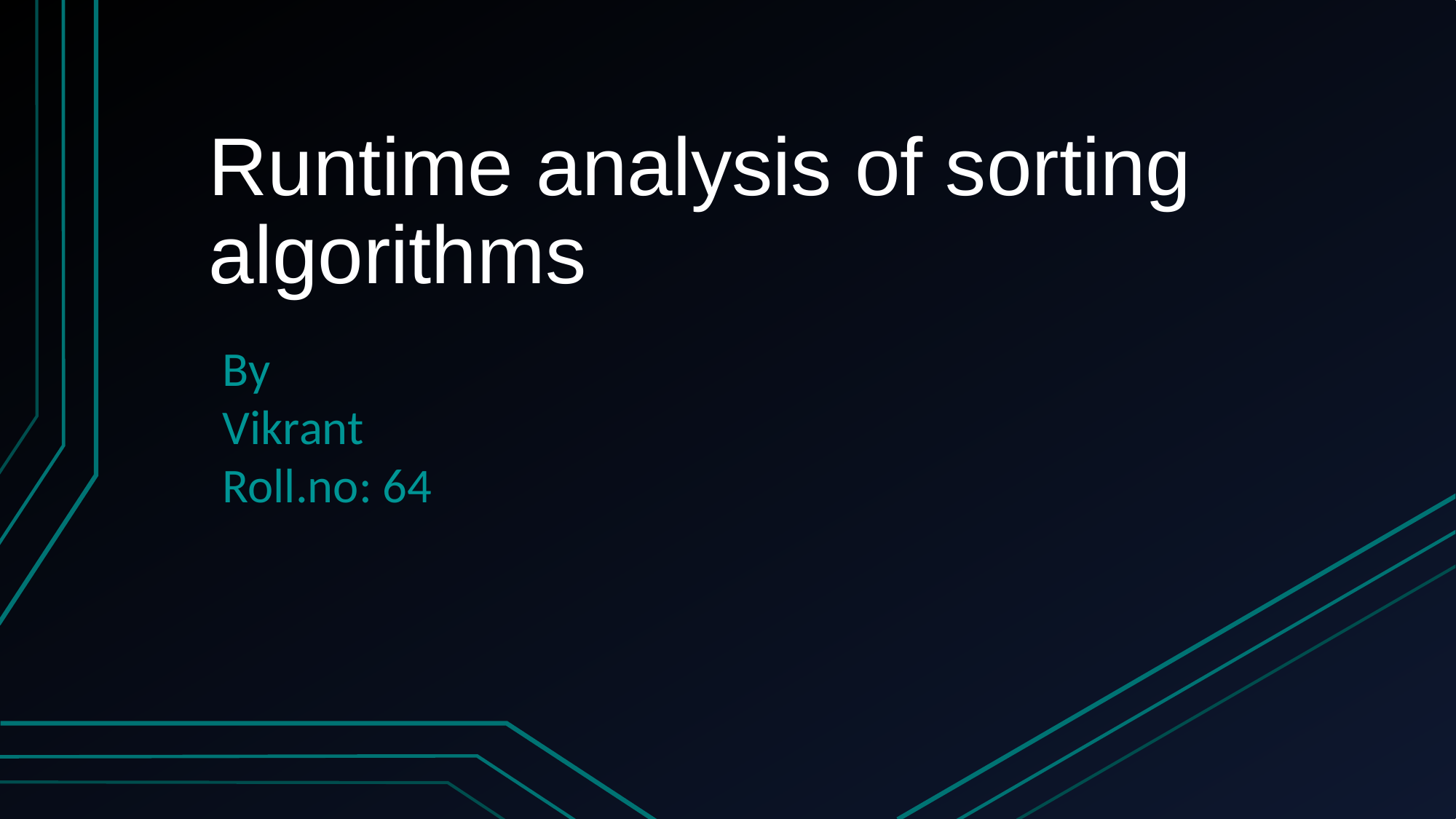

# Runtime analysis of sorting algorithms
By
Vikrant
Roll.no: 64